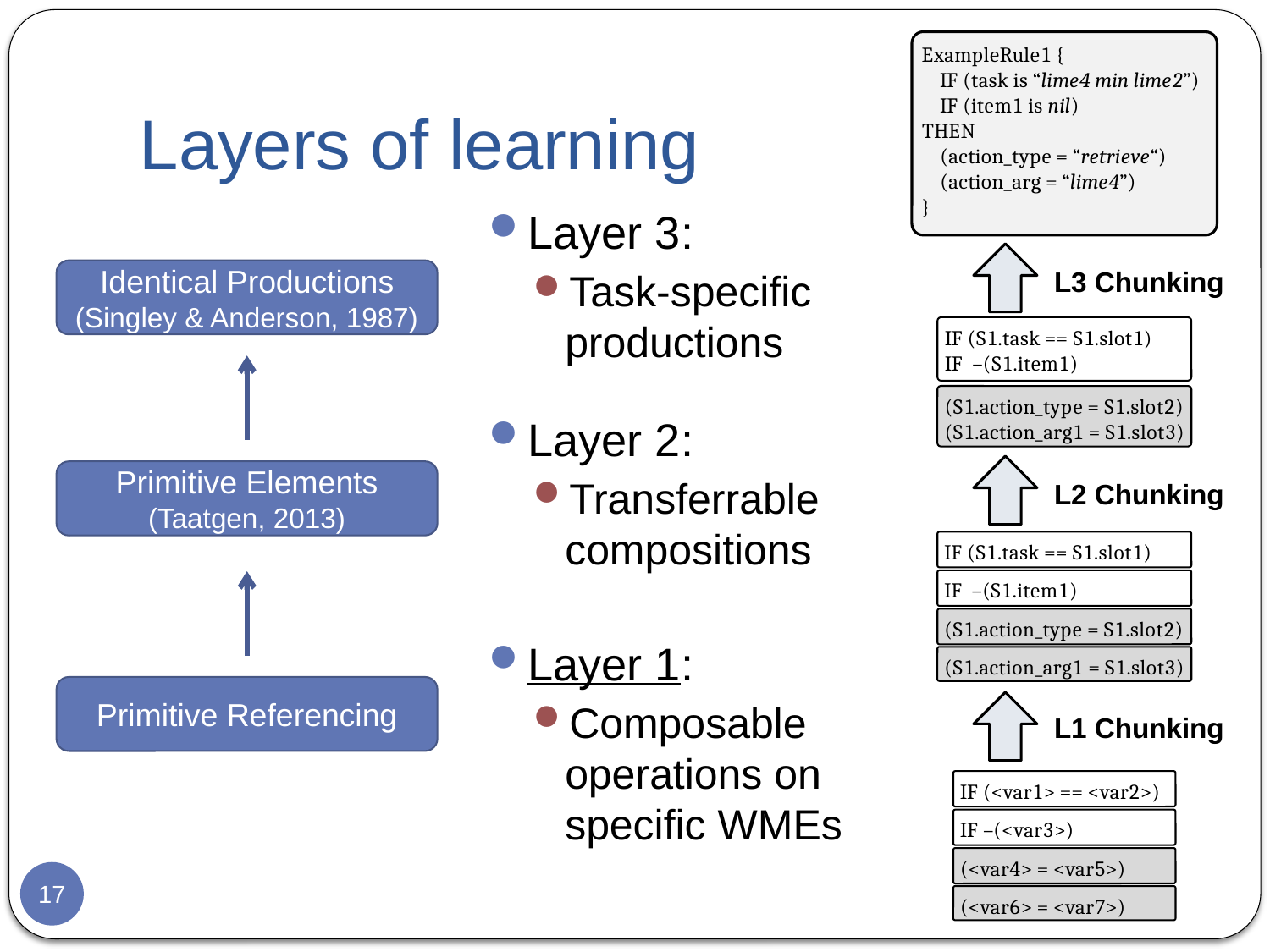

ExampleRule1 {
    IF (task is “lime4 min lime2”)
    IF (item1 is nil)
THEN
    (action_type = “retrieve“)
    (action_arg = “lime4”)
}
# Layers of learning
Layer 3:
Task-specific productions
Layer 2:
Transferrable compositions
Layer 1:
Composable operations on specific WMEs

L3 Chunking
Identical Productions
(Singley & Anderson, 1987)
IF (S1.task == S1.slot1)
IF  –(S1.item1)
(S1.action_type = S1.slot2)
(S1.action_arg1 = S1.slot3)

Primitive Elements
(Taatgen, 2013)
L2 Chunking
IF (S1.task == S1.slot1)
IF  –(S1.item1)
(S1.action_type = S1.slot2)
(S1.action_arg1 = S1.slot3)
Primitive Referencing

L1 Chunking
IF (<var1> == <var2>)
IF –(<var3>)
(<var4> = <var5>)
(<var6> = <var7>)
17